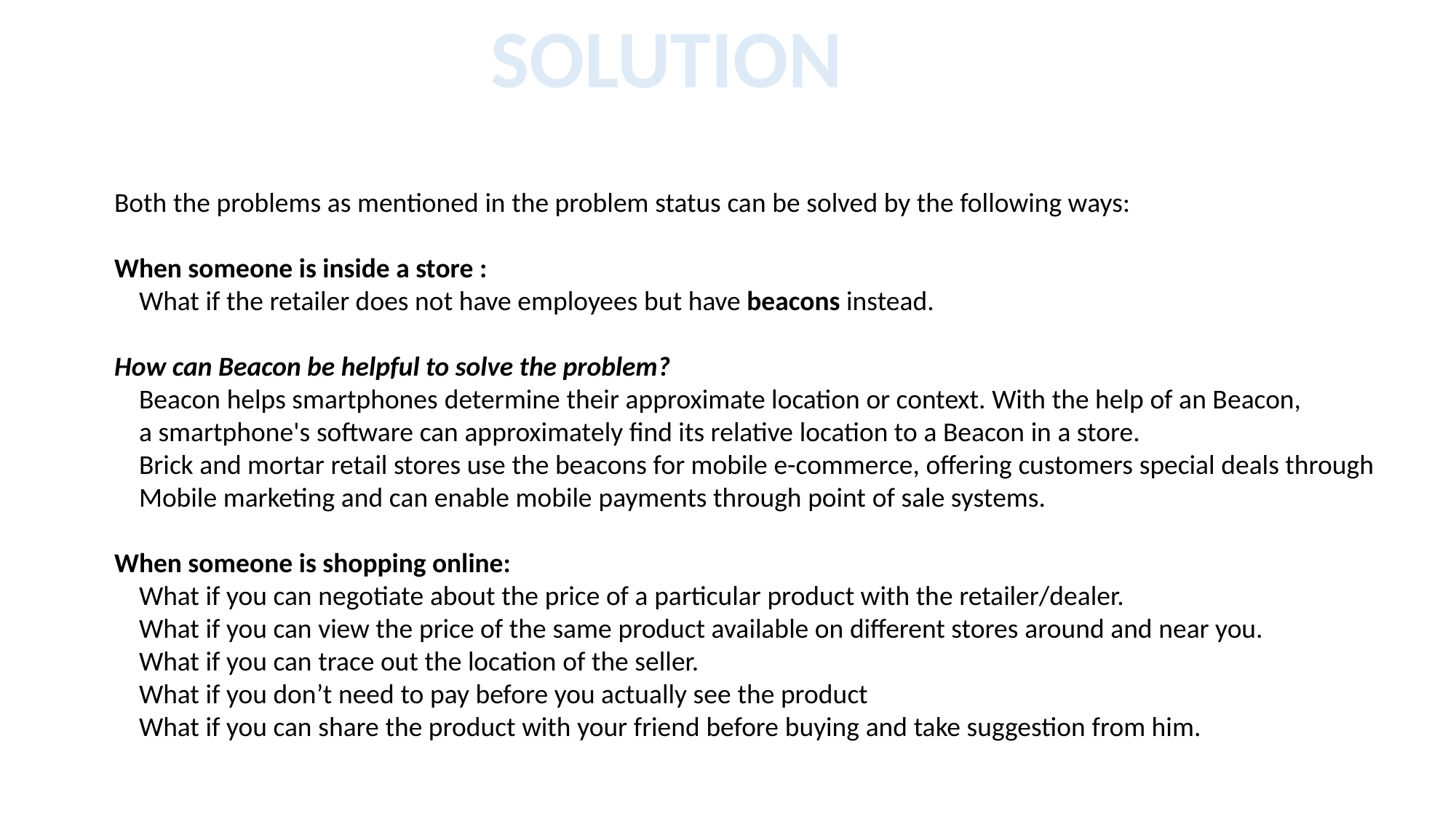

SOLUTION
       Both the problems as mentioned in the problem status can be solved by the following ways:

       When someone is inside a store :
           What if the retailer does not have employees but have beacons instead.

       How can Beacon be helpful to solve the problem?
           Beacon helps smartphones determine their approximate location or context. With the help of an Beacon,
           a smartphone's software can approximately find its relative location to a Beacon in a store.
           Brick and mortar retail stores use the beacons for mobile e-commerce, offering customers special deals through
           Mobile marketing and can enable mobile payments through point of sale systems.

       When someone is shopping online:
           What if you can negotiate about the price of a particular product with the retailer/dealer.
           What if you can view the price of the same product available on different stores around and near you.
           What if you can trace out the location of the seller.
           What if you don’t need to pay before you actually see the product
           What if you can share the product with your friend before buying and take suggestion from him.